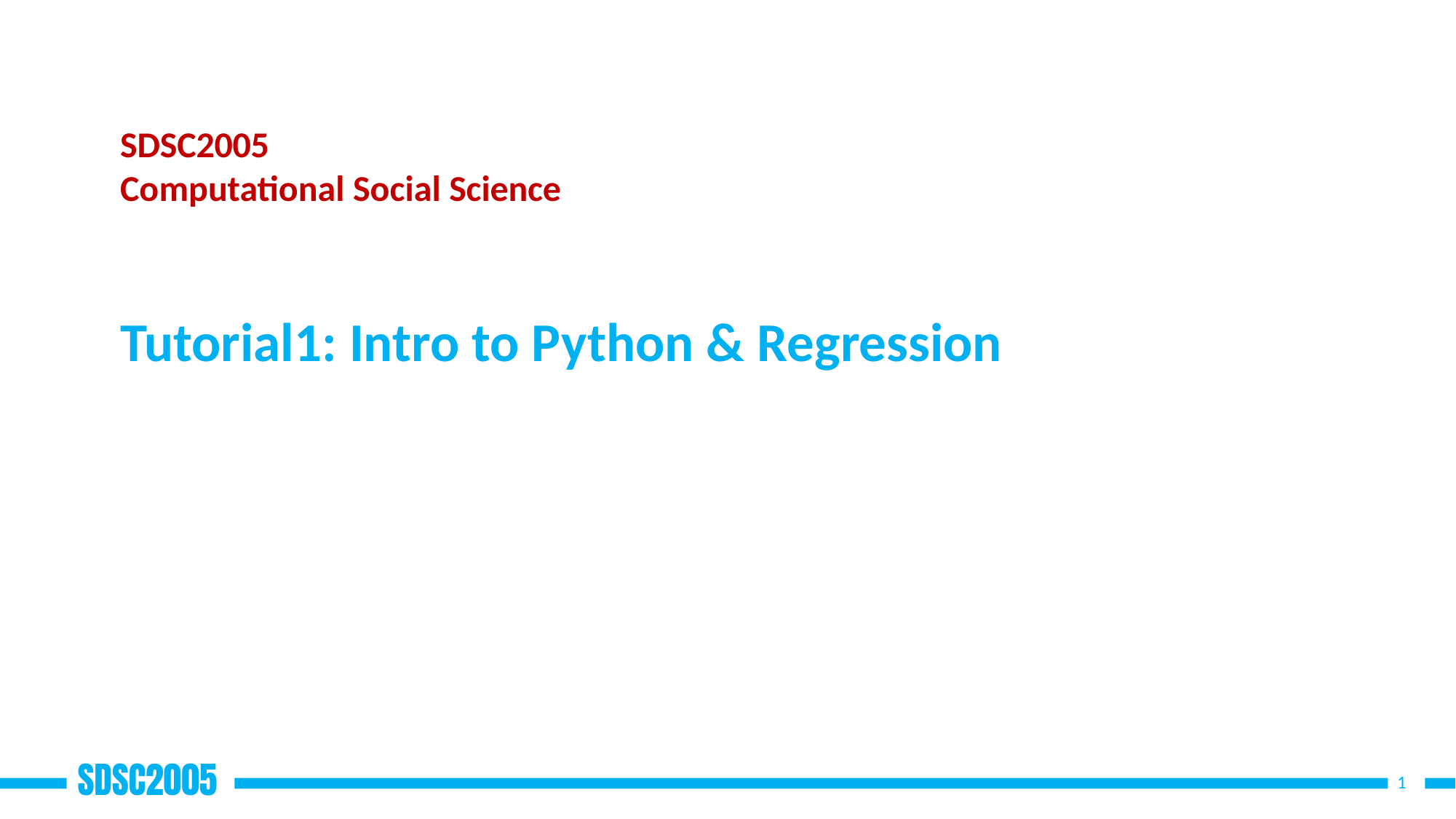

SDSC2005
Computational Social Science
# Tutorial1: Intro to Python & Regression
SDSC2005
1